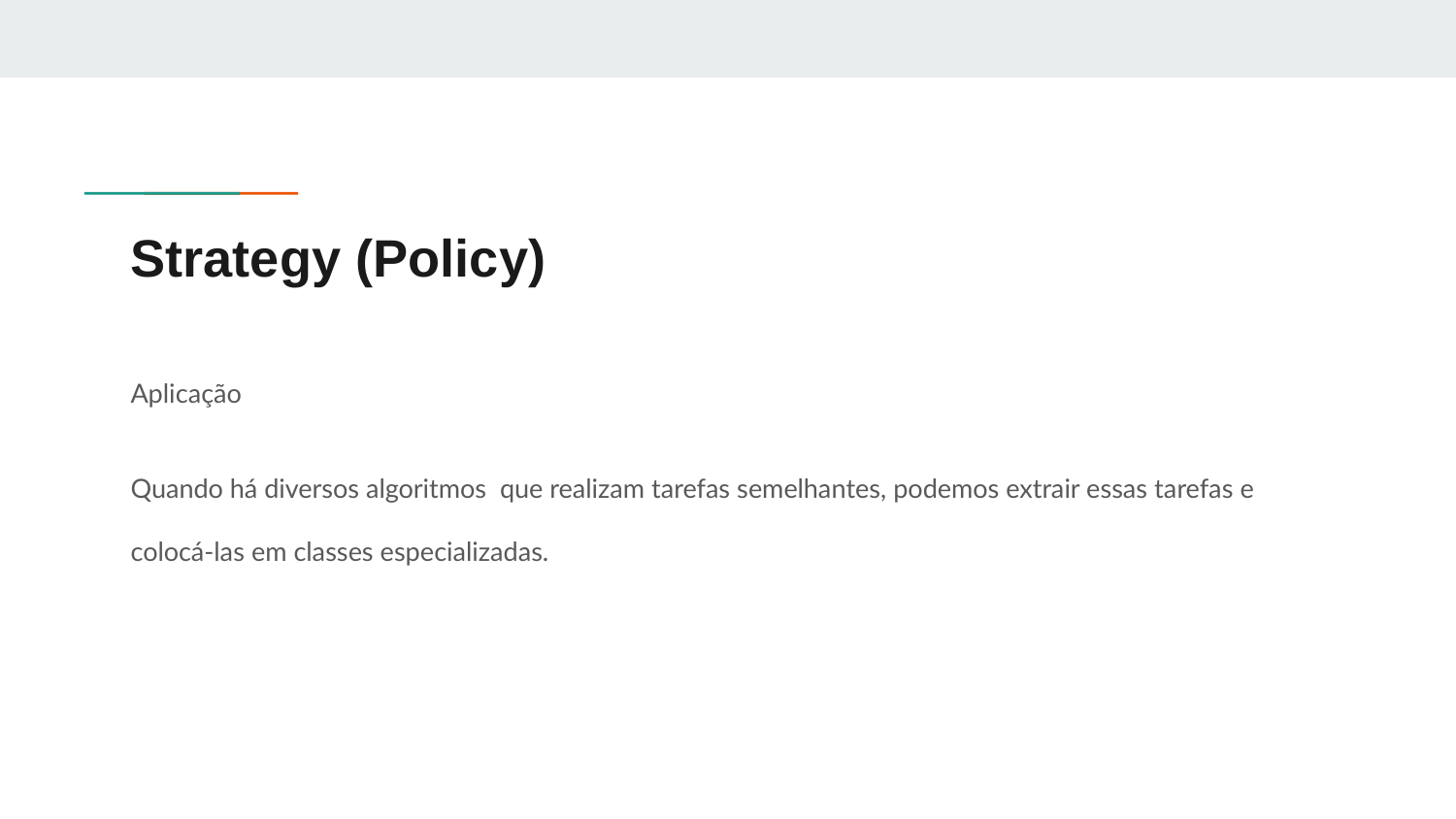

# Strategy (Policy)
Aplicação
Quando há diversos algoritmos  que realizam tarefas semelhantes, podemos extrair essas tarefas e colocá-las em classes especializadas.